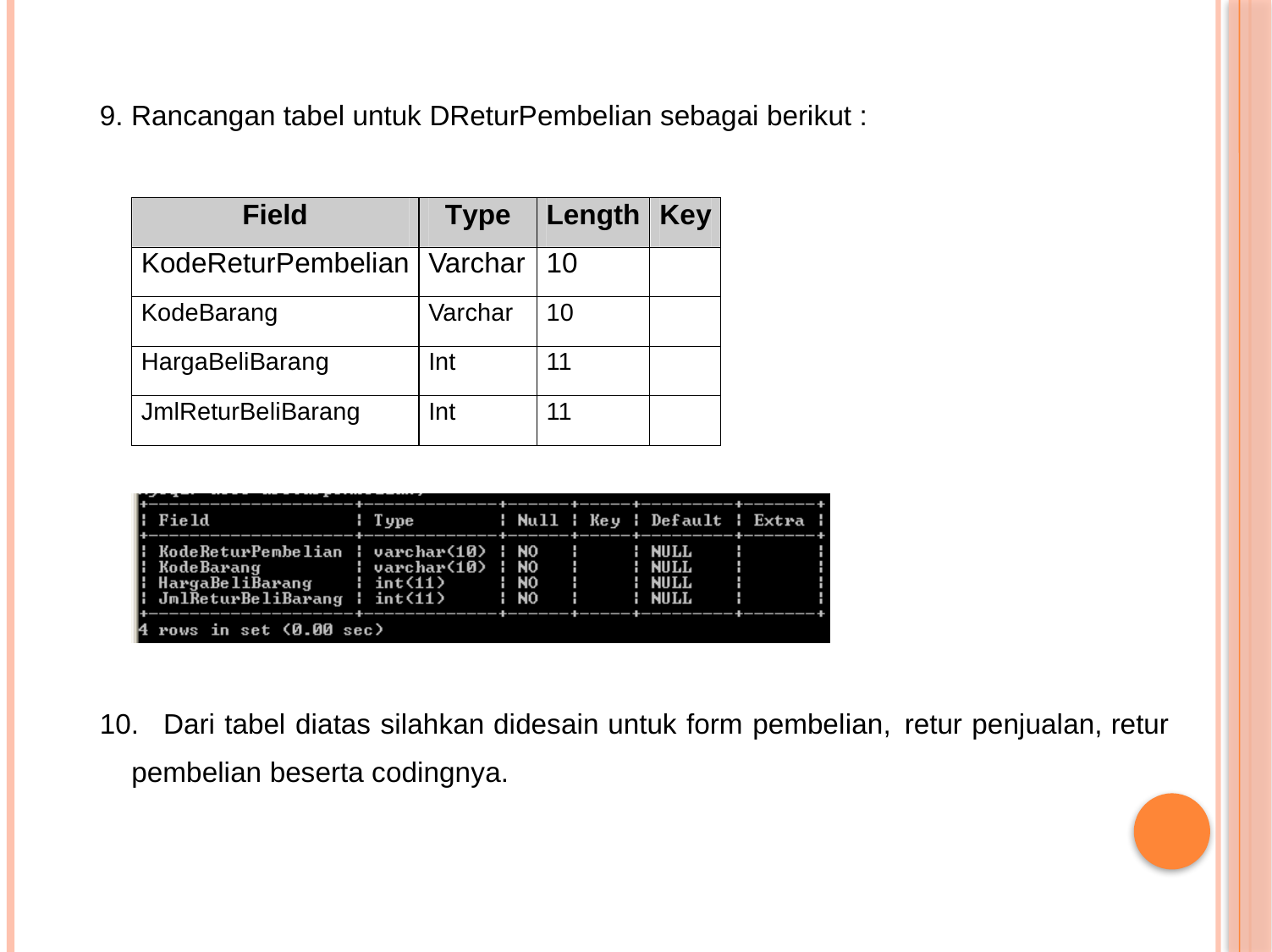

9. Rancangan tabel untuk DReturPembelian sebagai berikut :

Field
Type
Length
Key
KodeReturPembelian
Varchar
10

KodeBarang

Varchar

10

HargaBeliBarang

Int

11

JmlReturBeliBarang

Int

11

10.
Dari tabel diatas silahkan didesain untuk form pembelian,
retur penjualan, retur
pembelian beserta codingnya.